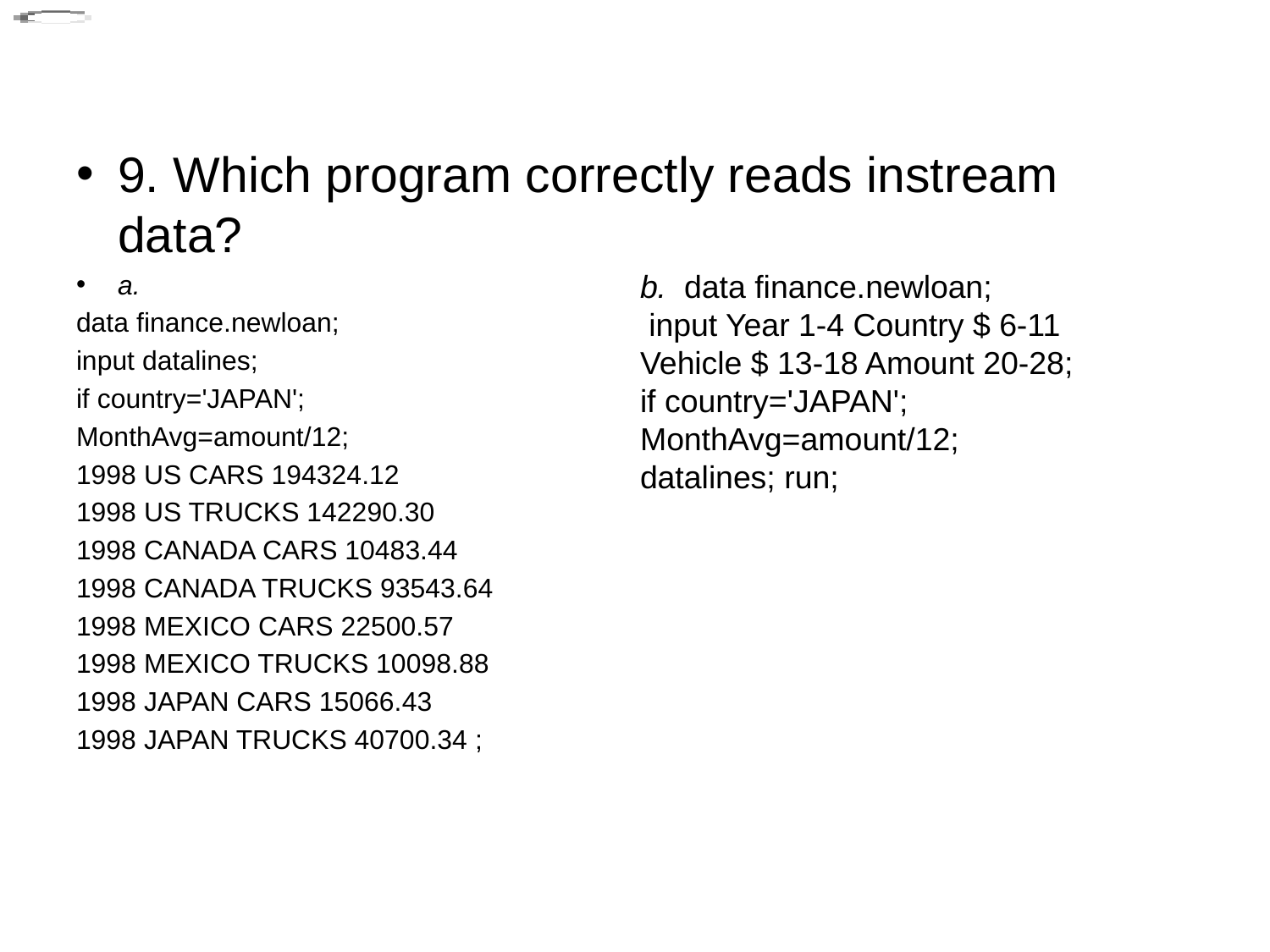

9. Which program correctly reads instream data?
a.
data finance.newloan;
input datalines;
if country='JAPAN';
MonthAvg=amount/12;
1998 US CARS 194324.12
1998 US TRUCKS 142290.30
1998 CANADA CARS 10483.44
1998 CANADA TRUCKS 93543.64
1998 MEXICO CARS 22500.57
1998 MEXICO TRUCKS 10098.88
1998 JAPAN CARS 15066.43
1998 JAPAN TRUCKS 40700.34 ;
b.  data finance.newloan;
 input Year 1-4 Country $ 6-11
Vehicle $ 13-18 Amount 20-28;
if country='JAPAN';
MonthAvg=amount/12;
datalines; run;